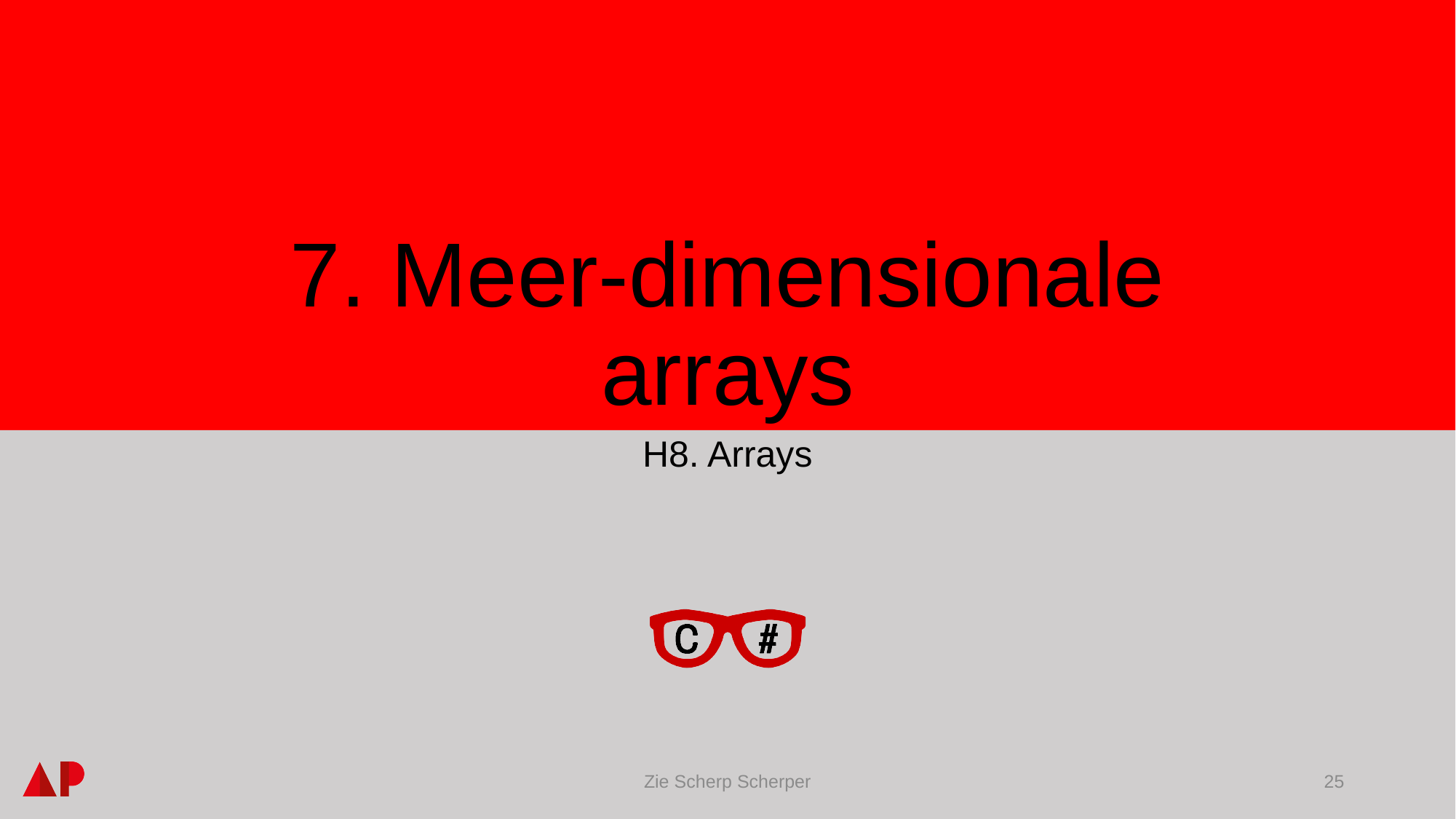

# 7. Meer-dimensionale arrays
H8. Arrays
Zie Scherp Scherper
25